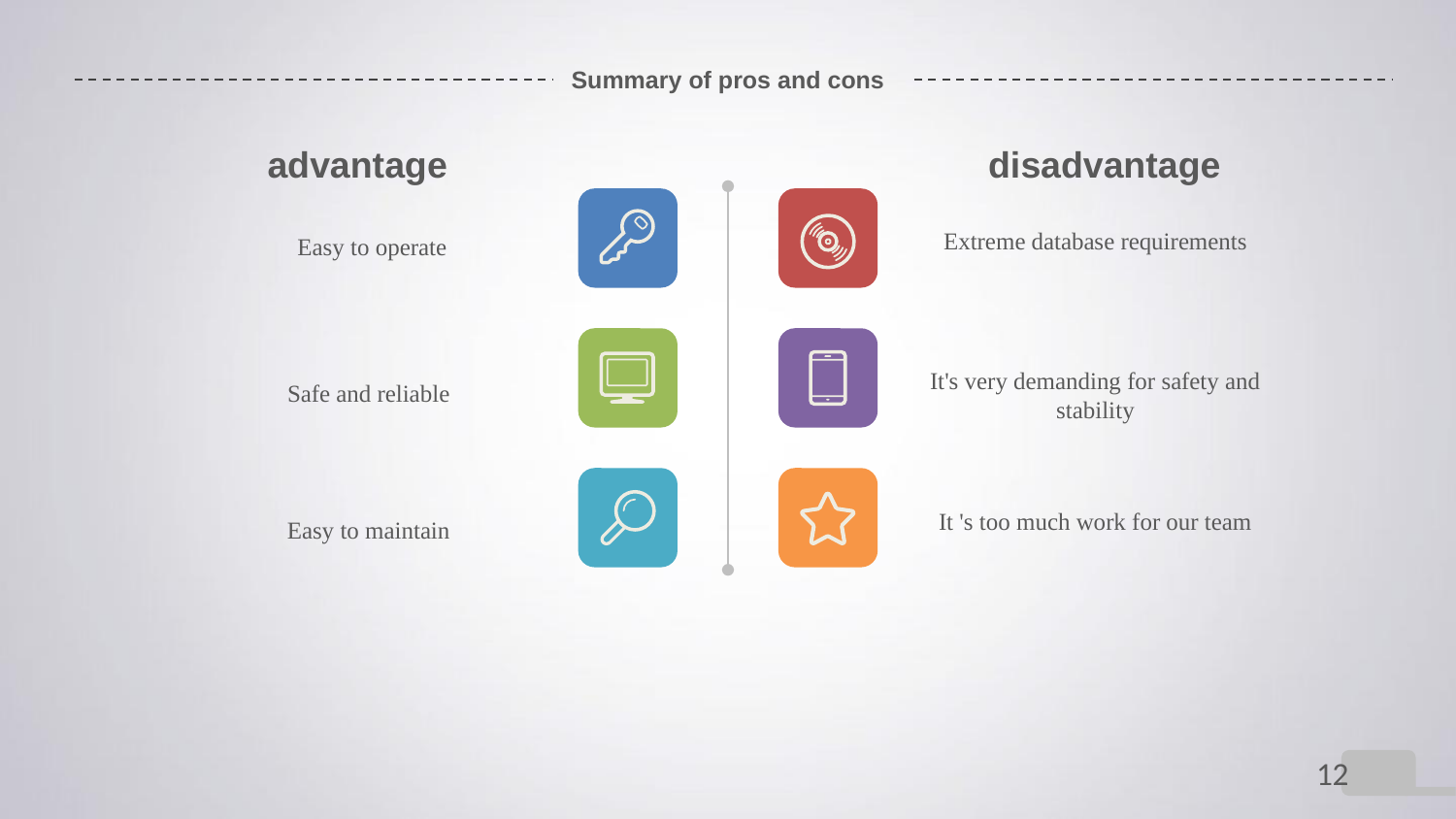

# Summary of pros and cons
advantage
disadvantage

Extreme database requirements
 Easy to operate

It's very demanding for safety and stability
Safe and reliable

It 's too much work for our team
Easy to maintain